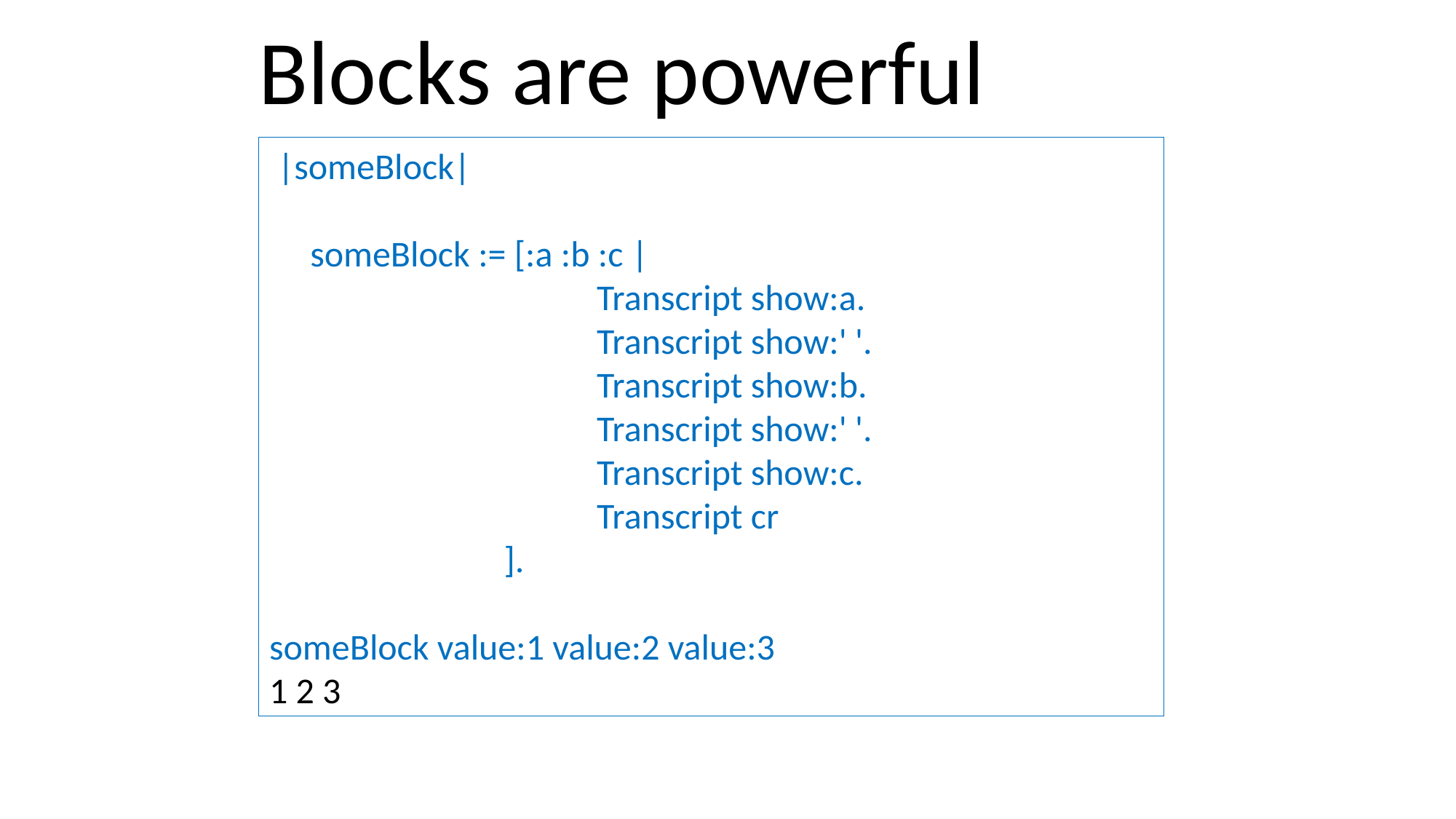

Blocks are powerful
 |someBlock|

     someBlock := [:a :b :c |
			Transcript show:a.
			Transcript show:' '.
			Transcript show:b.
			Transcript show:' '.
			Transcript show:c.
			Transcript cr
		  ].

someBlock value:1 value:2 value:3
1 2 3